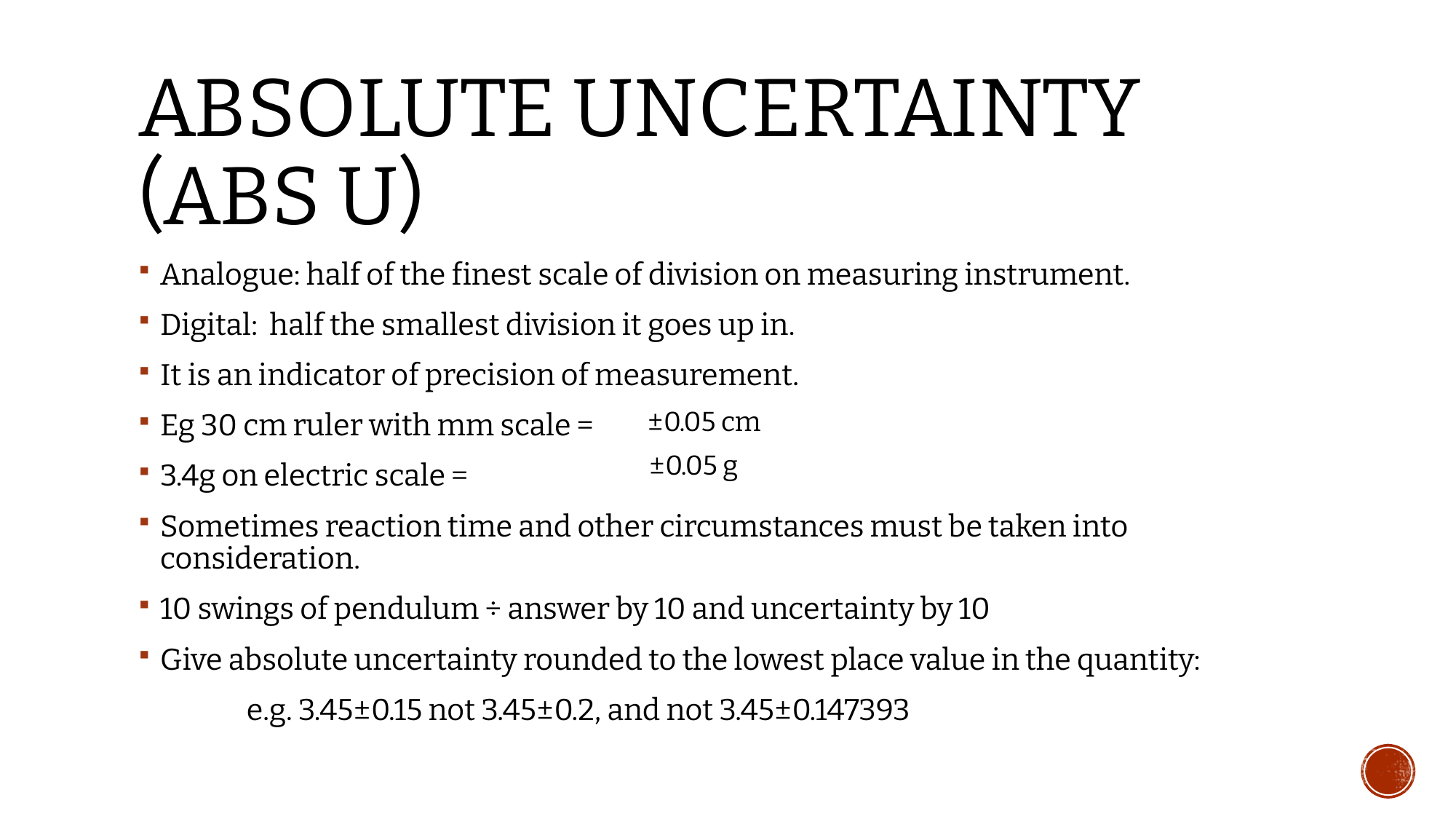

# Absolute Uncertainty (Abs U)
Analogue: half of the finest scale of division on measuring instrument.
Digital:  half the smallest division it goes up in.
It is an indicator of precision of measurement.
Eg 30 cm ruler with mm scale =
3.4g on electric scale =
Sometimes reaction time and other circumstances must be taken into consideration.
10 swings of pendulum ÷ answer by 10 and uncertainty by 10
Give absolute uncertainty rounded to the lowest place value in the quantity:
	e.g. 3.45±0.15 not 3.45±0.2, and not 3.45±0.147393
±0.05 cm
±0.05 g